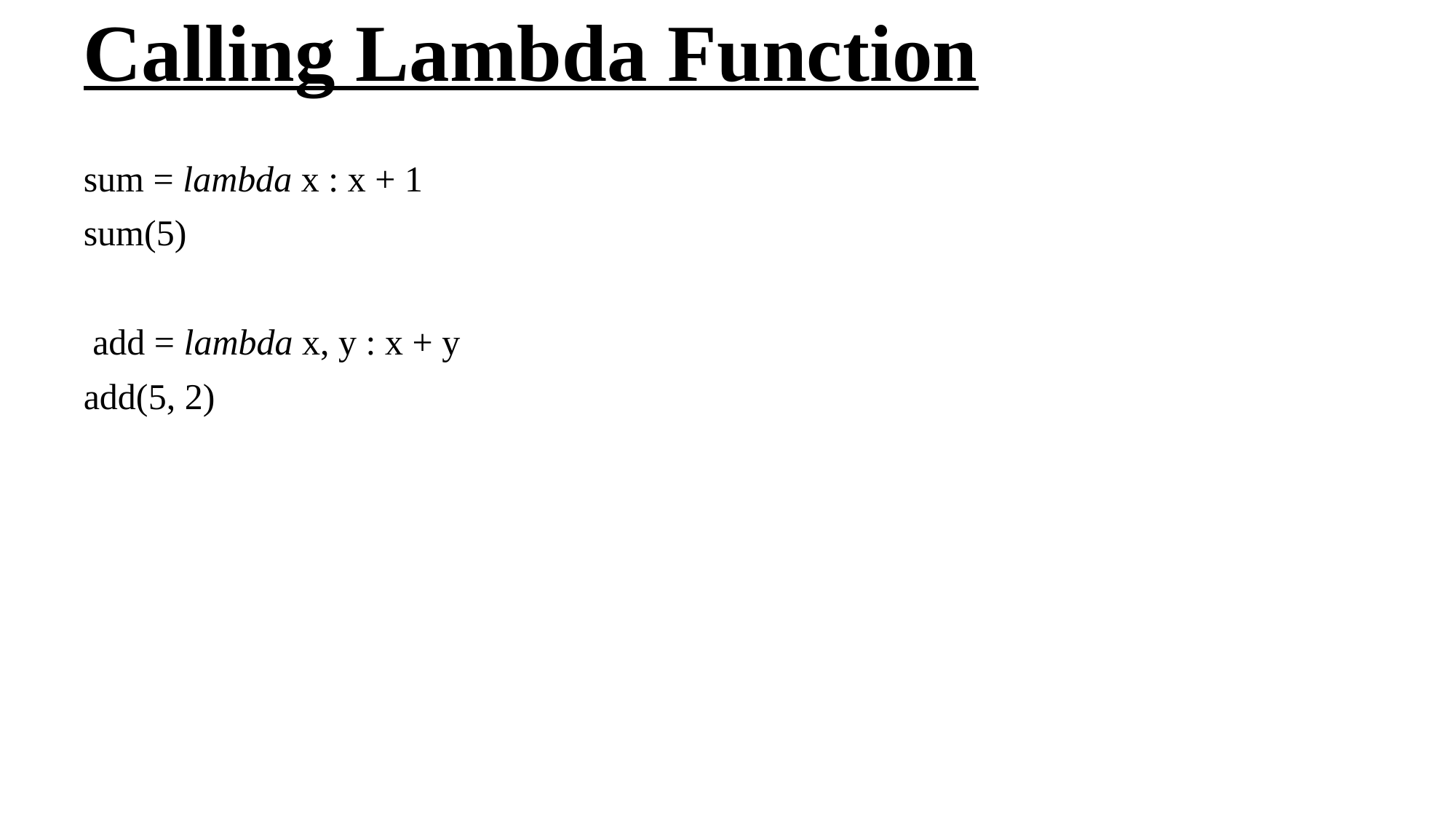

# Calling Lambda Function
sum = lambda x : x + 1
sum(5)

 add = lambda x, y : x + y
add(5, 2)